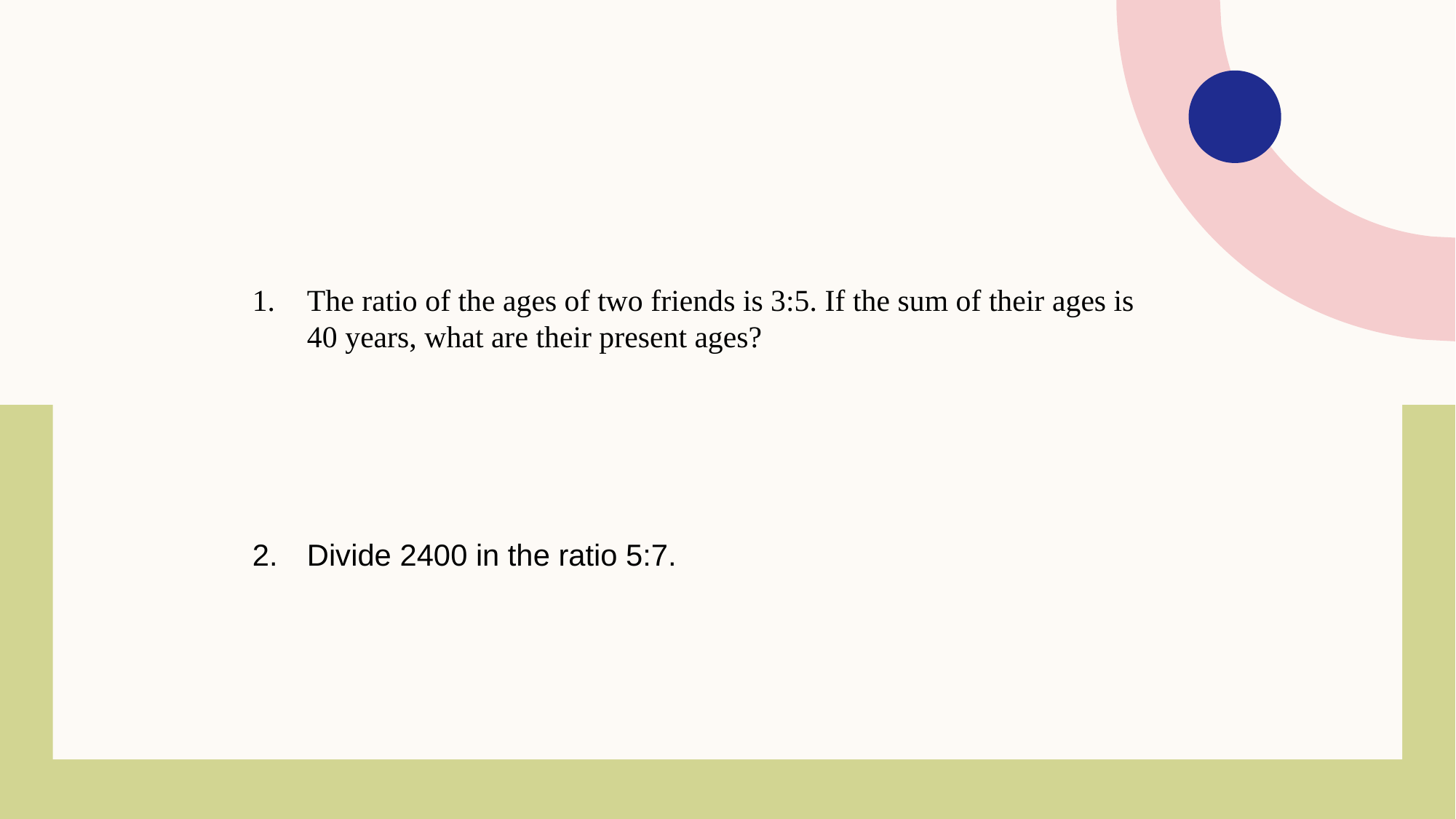

The ratio of the ages of two friends is 3:5. If the sum of their ages is 40 years, what are their present ages?

Divide 2400 in the ratio 5:7.